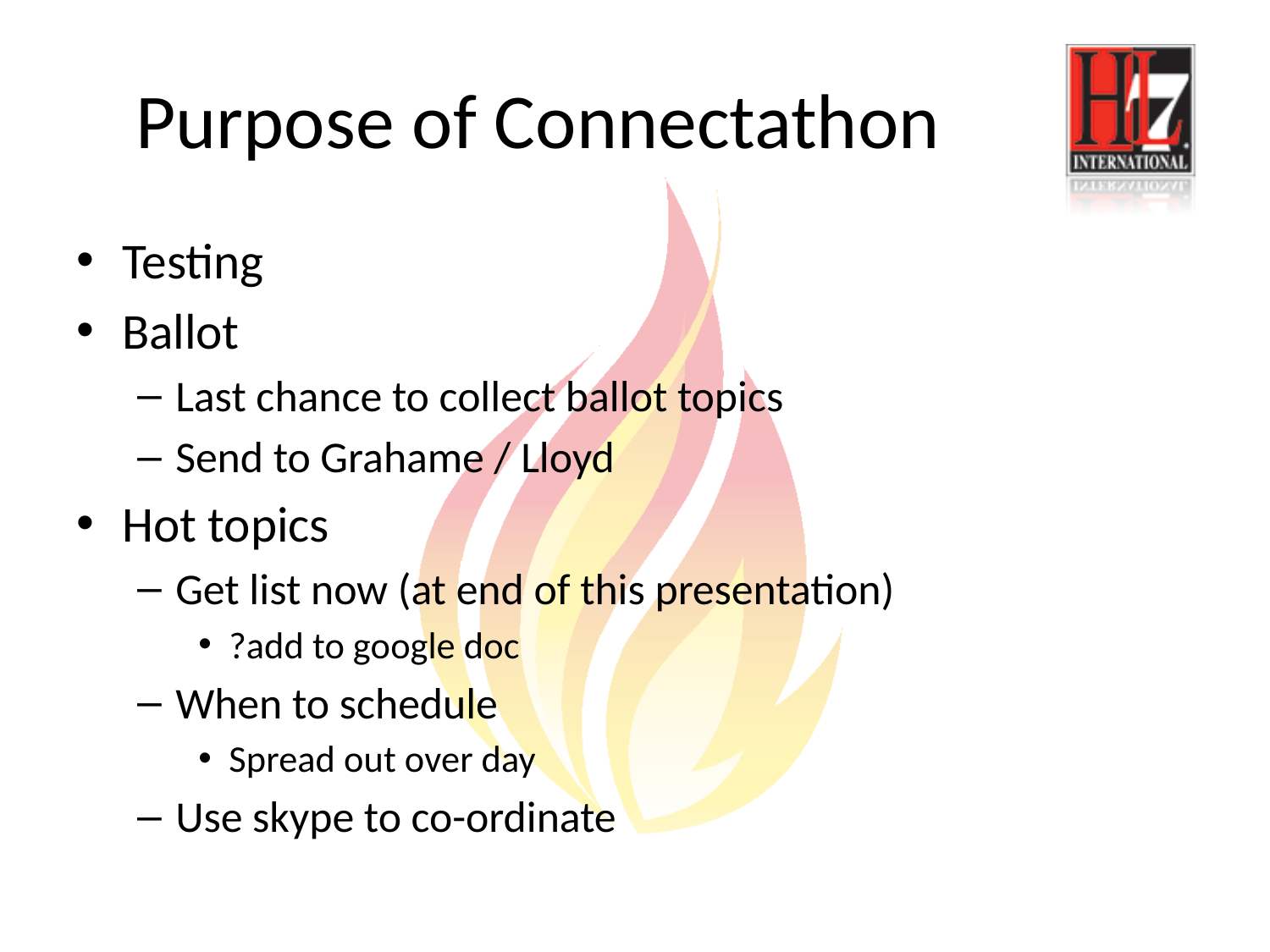

# Purpose of Connectathon
Testing
Ballot
Last chance to collect ballot topics
Send to Grahame / Lloyd
Hot topics
Get list now (at end of this presentation)
?add to google doc
When to schedule
Spread out over day
Use skype to co-ordinate